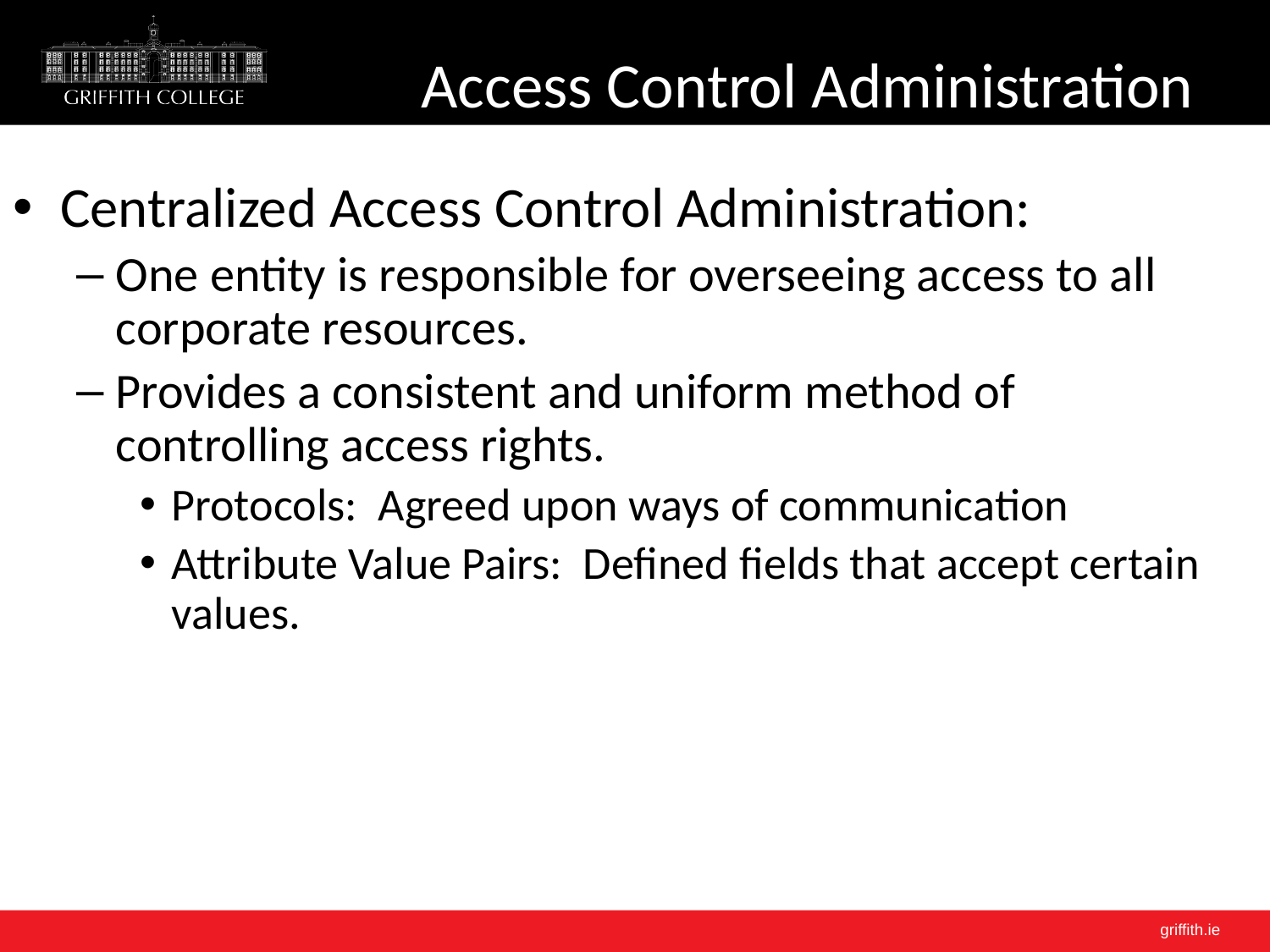

# Access Control Administration
Centralized Access Control Administration:
One entity is responsible for overseeing access to all corporate resources.
Provides a consistent and uniform method of controlling access rights.
Protocols:  Agreed upon ways of communication
Attribute Value Pairs:  Defined fields that accept certain values.